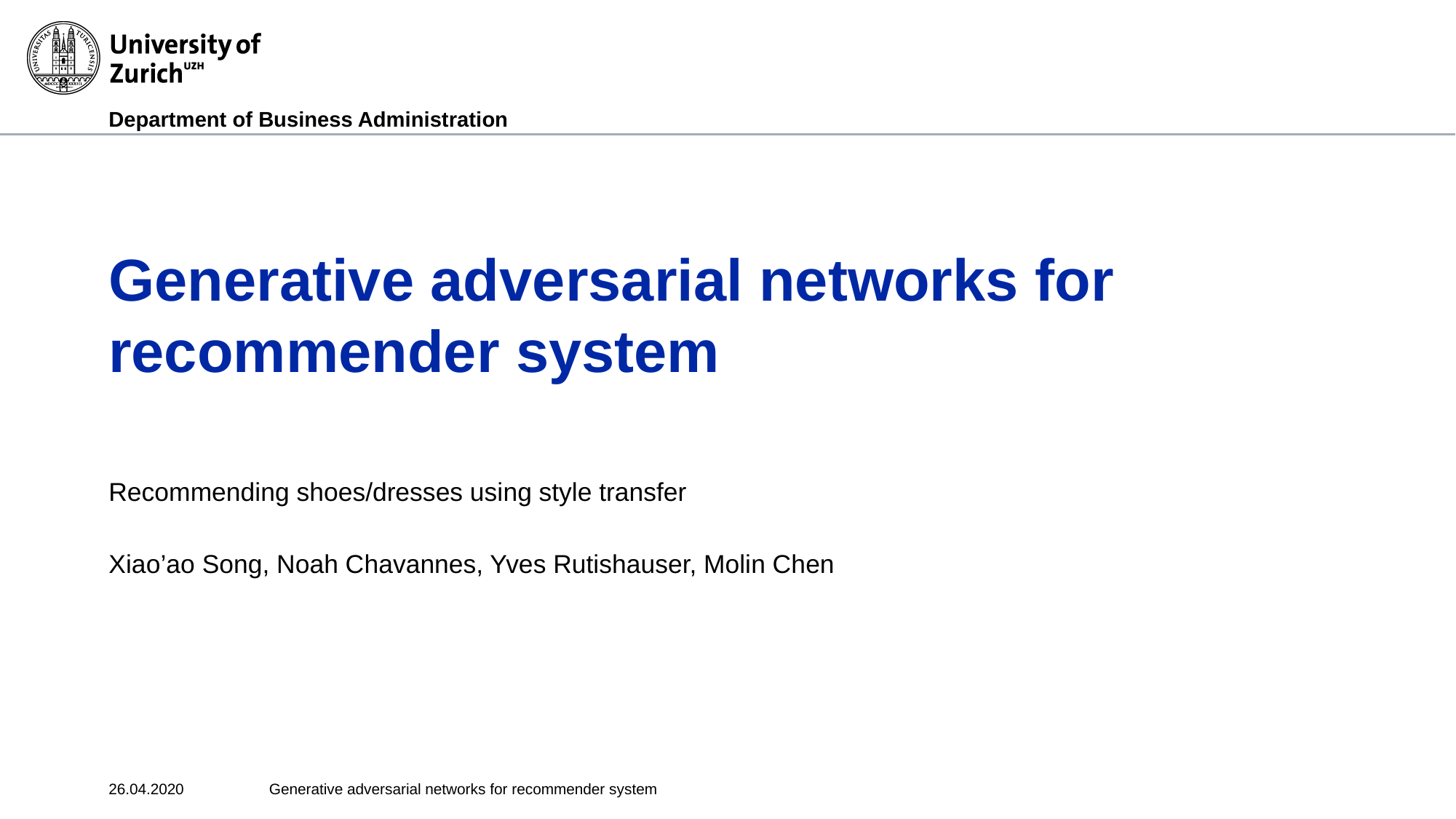

# Generative adversarial networks for recommender system
Recommending shoes/dresses using style transfer

Xiao’ao Song, Noah Chavannes, Yves Rutishauser, Molin Chen
26.04.2020
Generative adversarial networks for recommender system